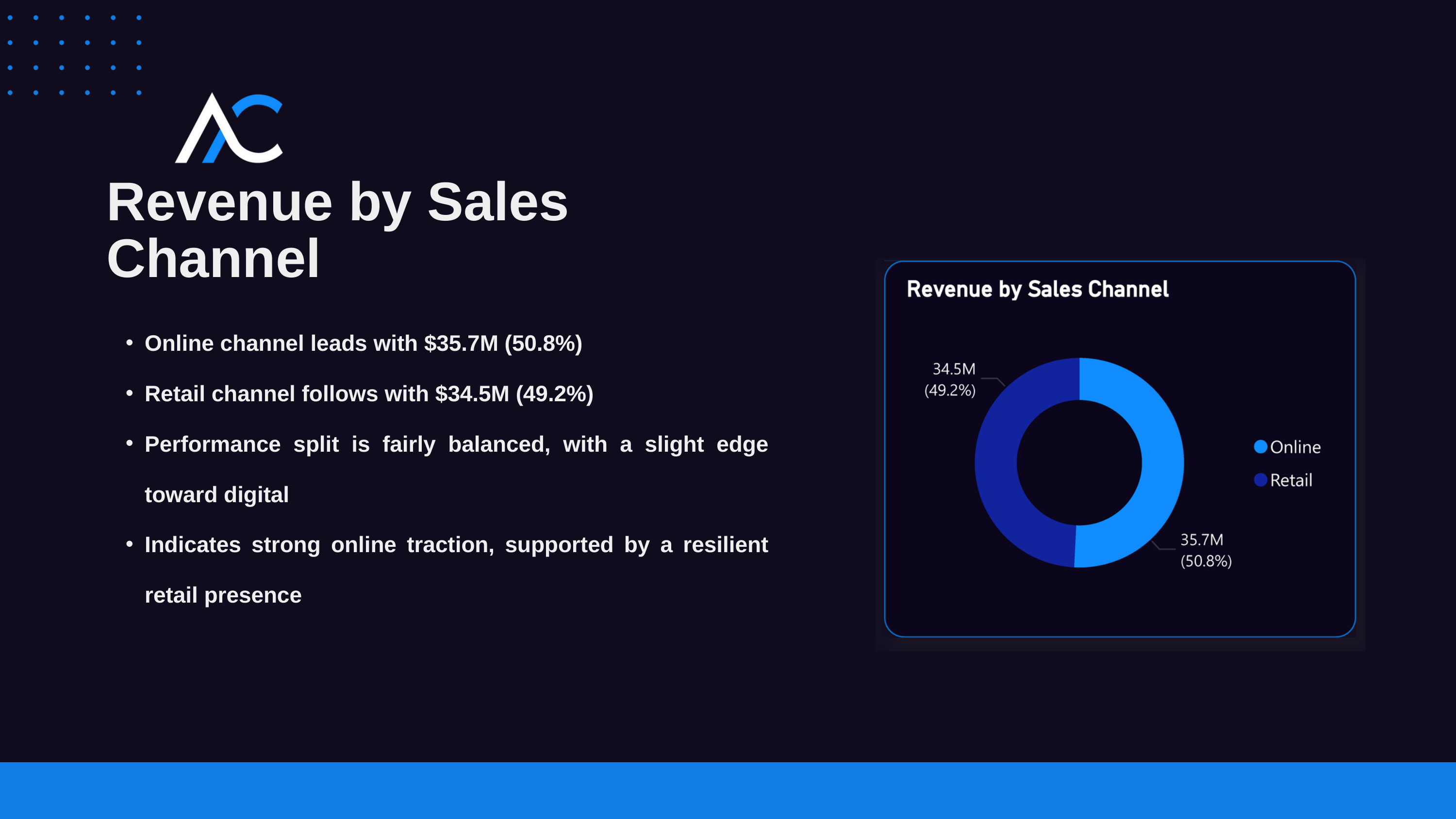

Revenue by Sales Channel

Online channel leads with $35.7M (50.8%)
Retail channel follows with $34.5M (49.2%)
Performance split is fairly balanced, with a slight edge toward digital
Indicates strong online traction, supported by a resilient retail presence